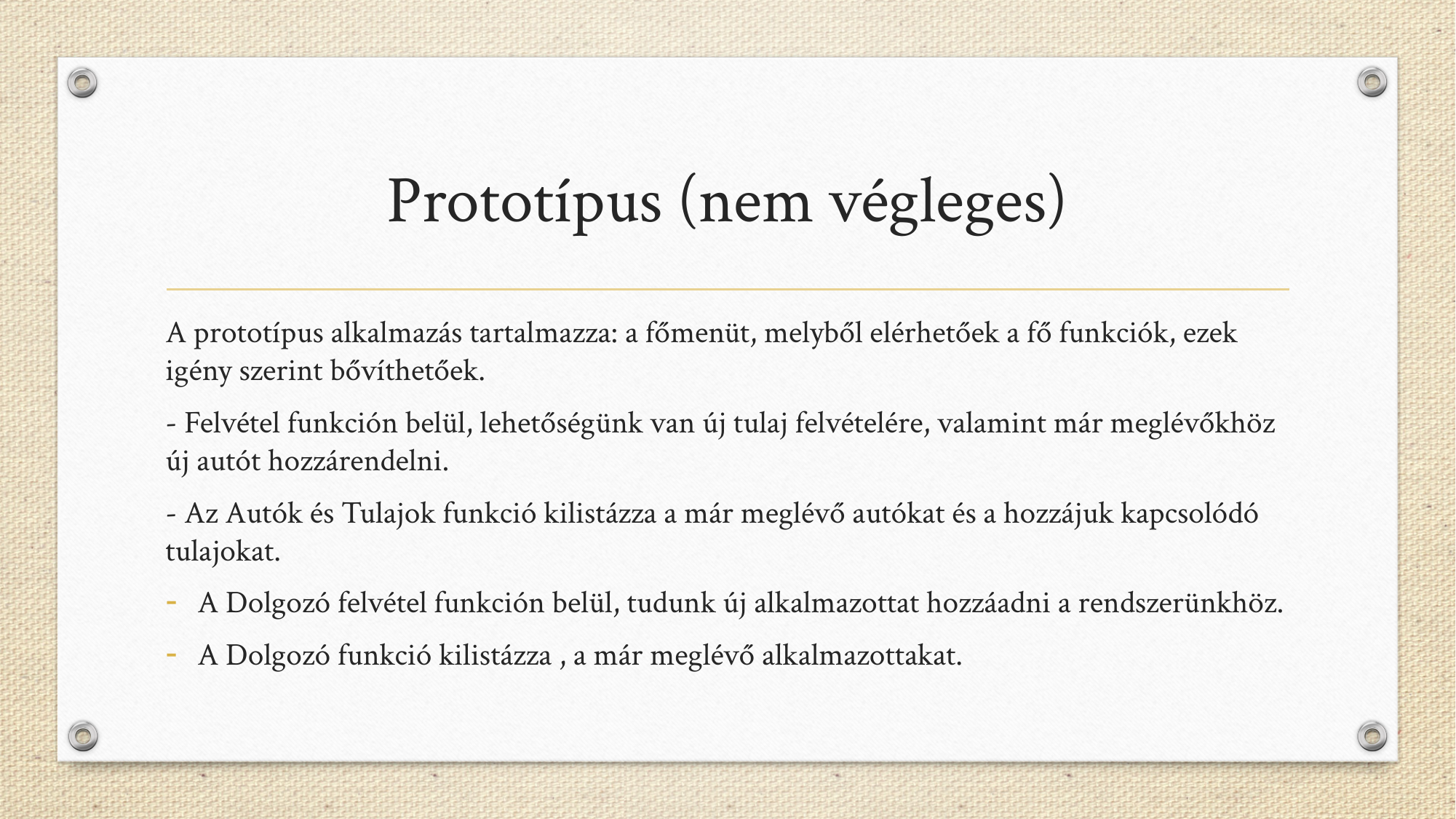

# Prototípus (nem végleges)
A prototípus alkalmazás tartalmazza: a főmenüt, melyből elérhetőek a fő funkciók, ezek igény szerint bővíthetőek.
- Felvétel funkción belül, lehetőségünk van új tulaj felvételére, valamint már meglévőkhöz új autót hozzárendelni.
- Az Autók és Tulajok funkció kilistázza a már meglévő autókat és a hozzájuk kapcsolódó tulajokat.
A Dolgozó felvétel funkción belül, tudunk új alkalmazottat hozzáadni a rendszerünkhöz.
A Dolgozó funkció kilistázza , a már meglévő alkalmazottakat.